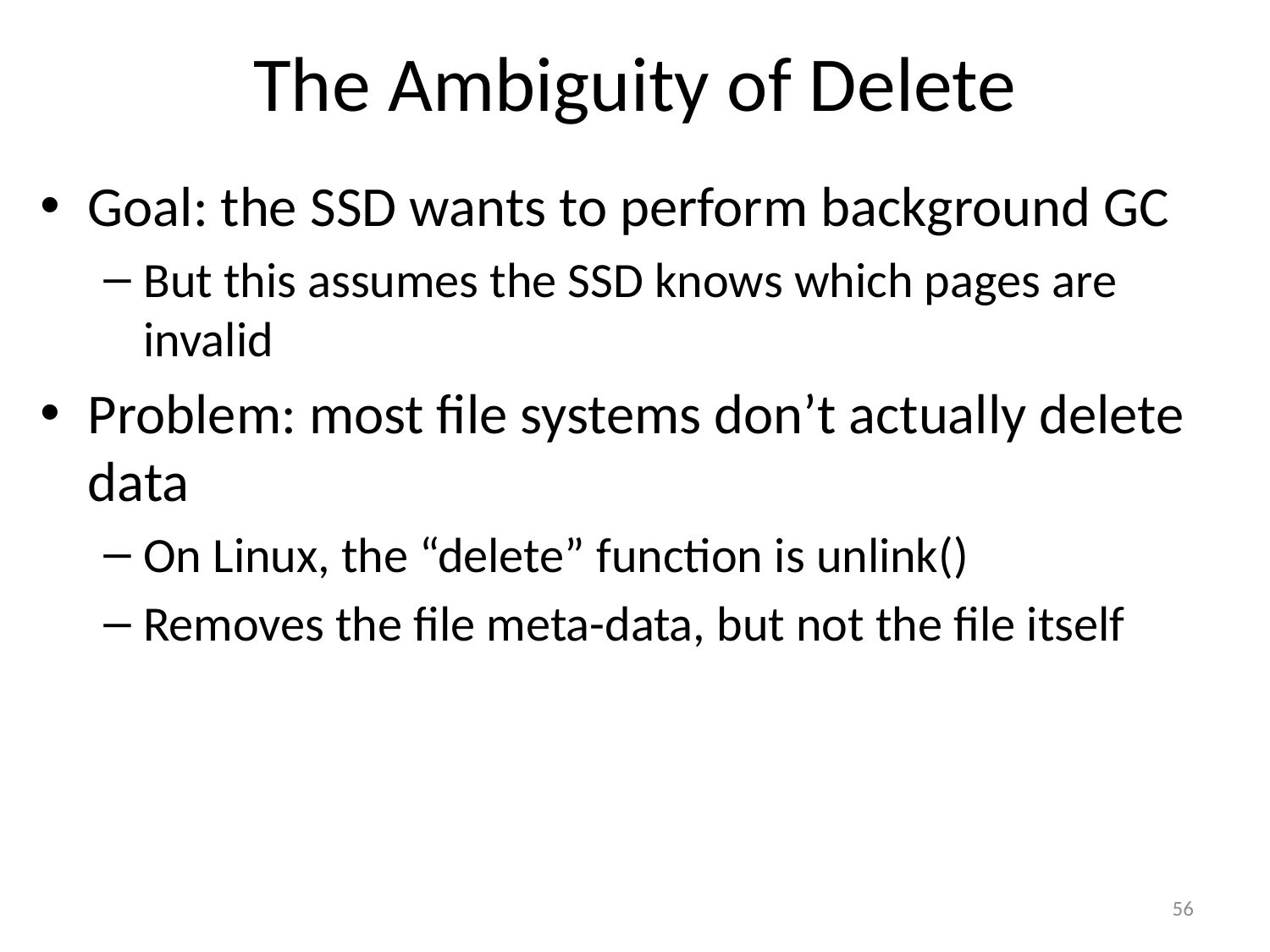

# The Ambiguity of Delete
Goal: the SSD wants to perform background GC
But this assumes the SSD knows which pages are invalid
Problem: most file systems don’t actually delete data
On Linux, the “delete” function is unlink()
Removes the file meta-data, but not the file itself
56